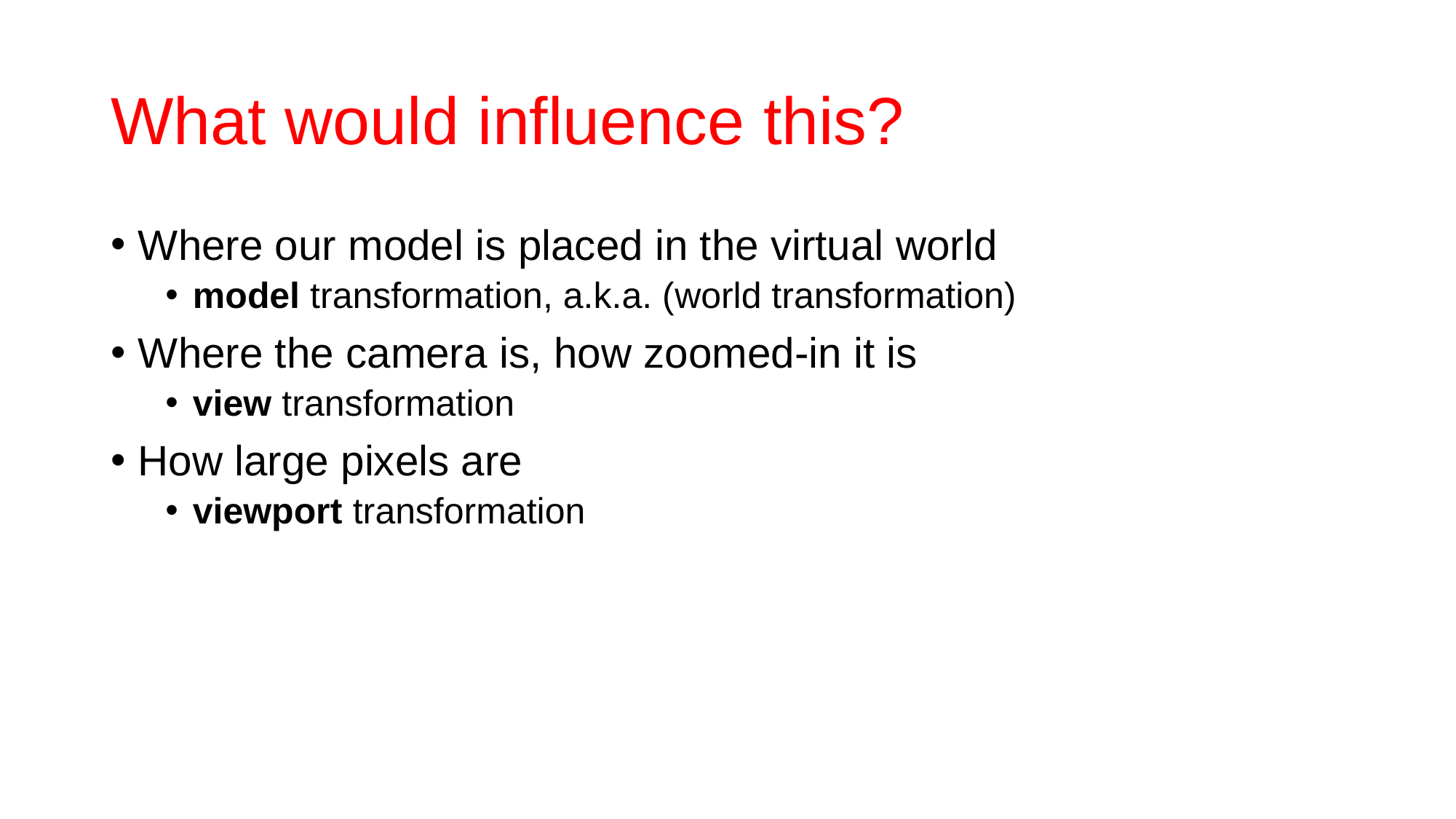

# What would influence this?
Where our model is placed in the virtual world
model transformation, a.k.a. (world transformation)
Where the camera is, how zoomed-in it is
view transformation
How large pixels are
viewport transformation